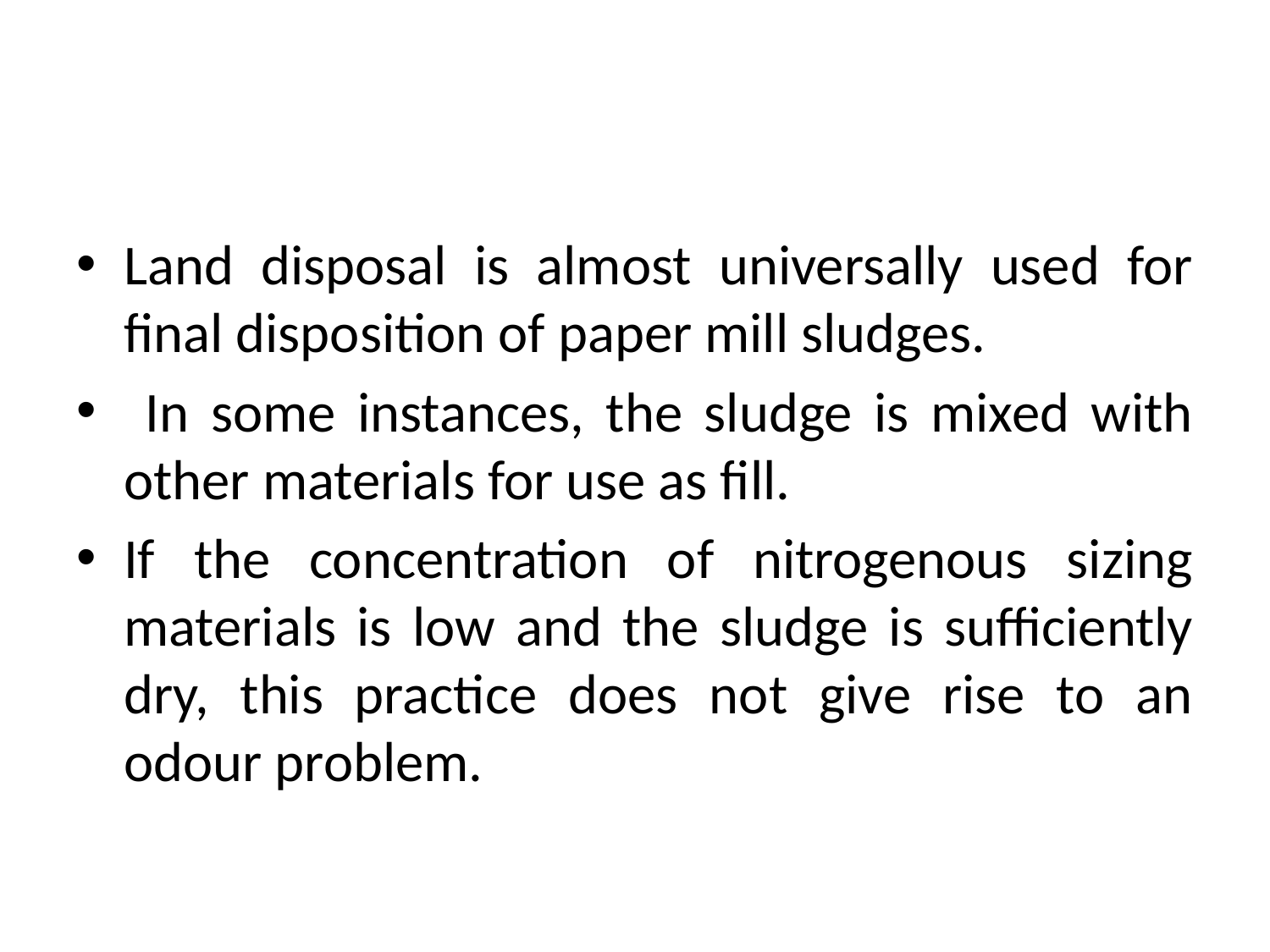

#
Land disposal is almost universally used for final disposition of paper mill sludges.
 In some instances, the sludge is mixed with other materials for use as fill.
If the concentration of nitrogenous sizing materials is low and the sludge is sufficiently dry, this practice does not give rise to an odour problem.